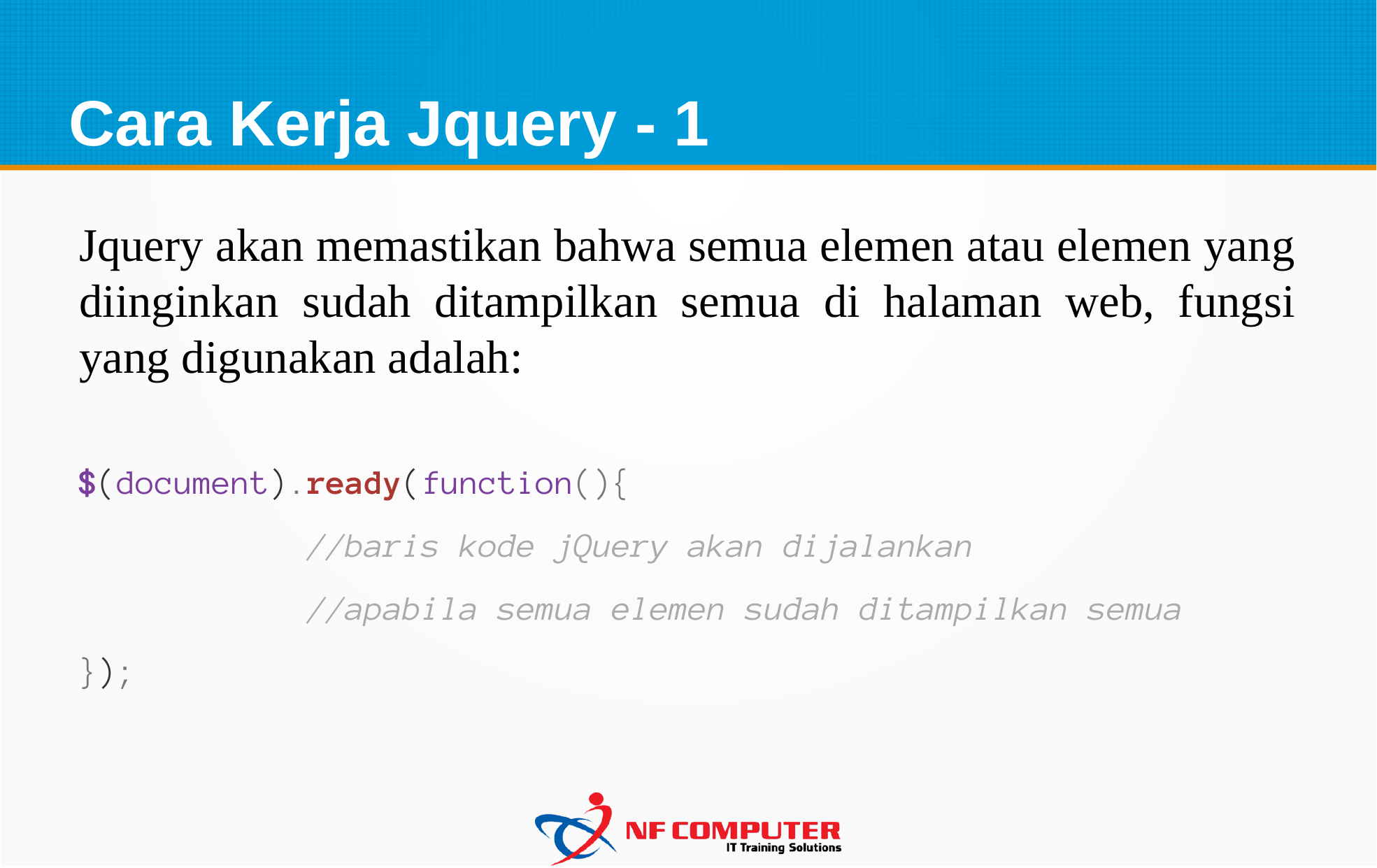

Cara Kerja Jquery - 1
Jquery akan memastikan bahwa semua elemen atau elemen yang diinginkan sudah ditampilkan semua di halaman web, fungsi yang digunakan adalah:

$(document).ready(function(){
            //baris kode jQuery akan dijalankan
            //apabila semua elemen sudah ditampilkan semua
});